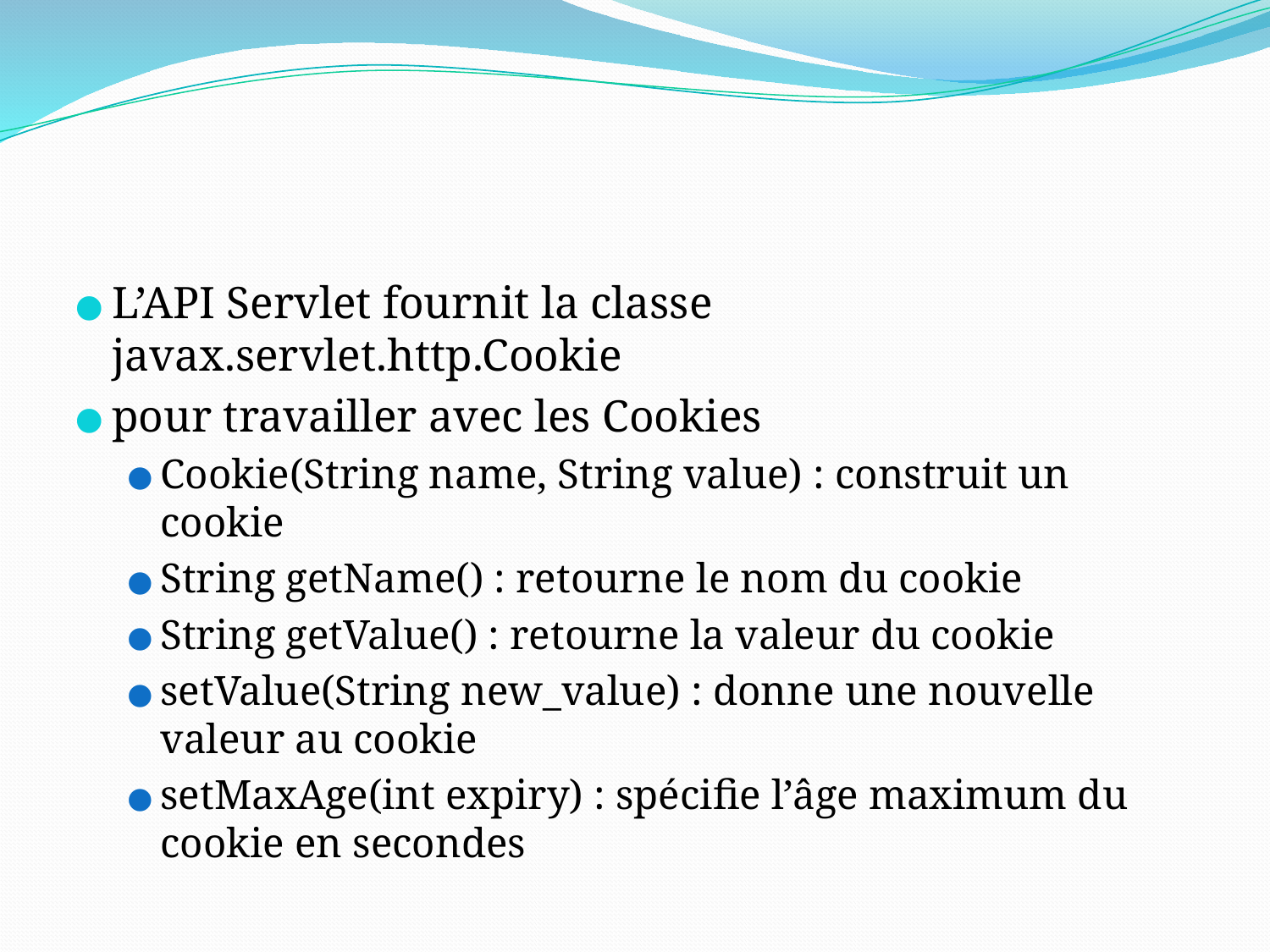

#
L’API Servlet fournit la classe javax.servlet.http.Cookie
pour travailler avec les Cookies
Cookie(String name, String value) : construit un cookie
String getName() : retourne le nom du cookie
String getValue() : retourne la valeur du cookie
setValue(String new_value) : donne une nouvelle valeur au cookie
setMaxAge(int expiry) : spécifie l’âge maximum du cookie en secondes